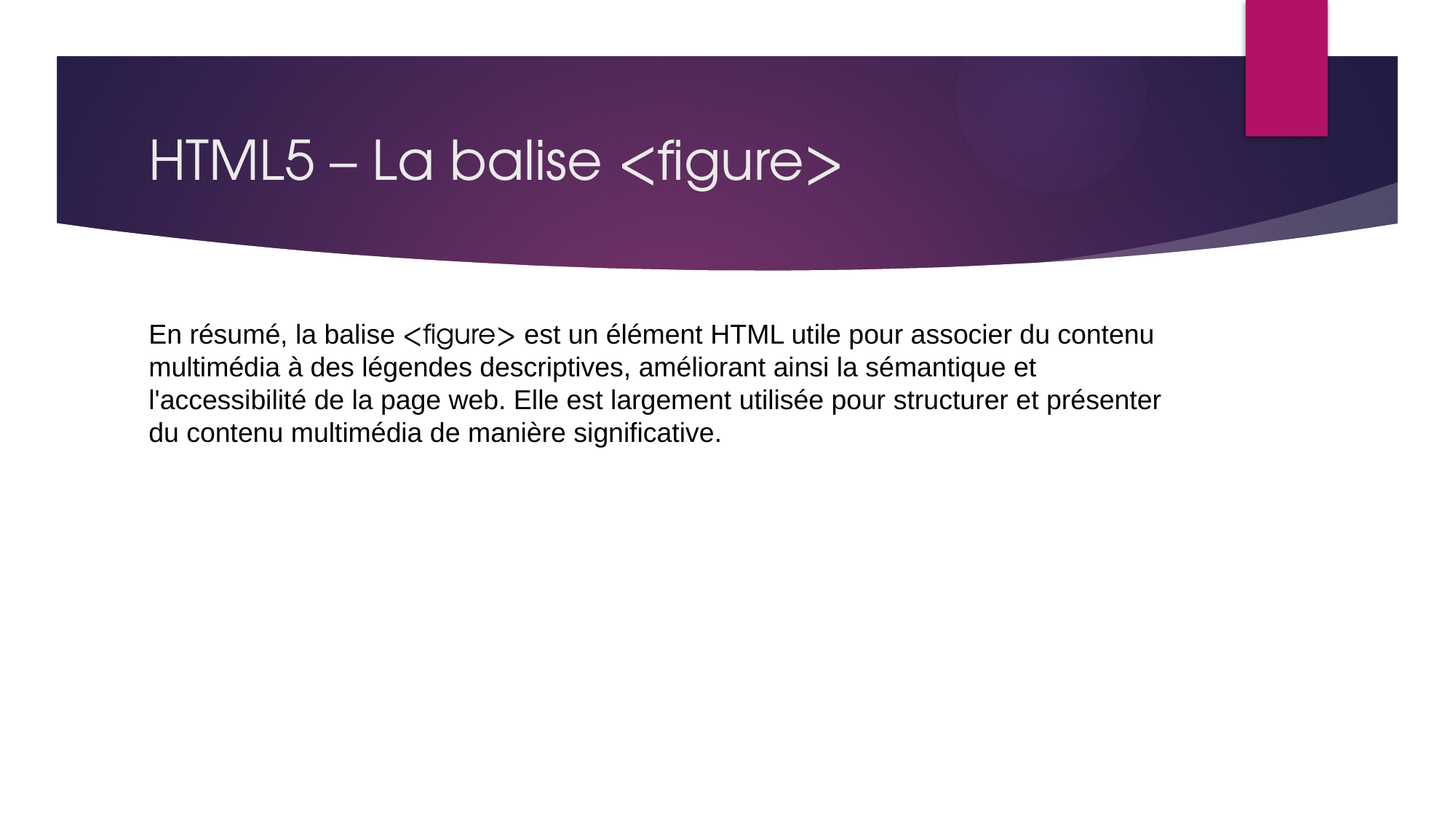

# HTML5 – La balise <figure>
En résumé, la balise <figure> est un élément HTML utile pour associer du contenu multimédia à des légendes descriptives, améliorant ainsi la sémantique et l'accessibilité de la page web. Elle est largement utilisée pour structurer et présenter du contenu multimédia de manière significative.